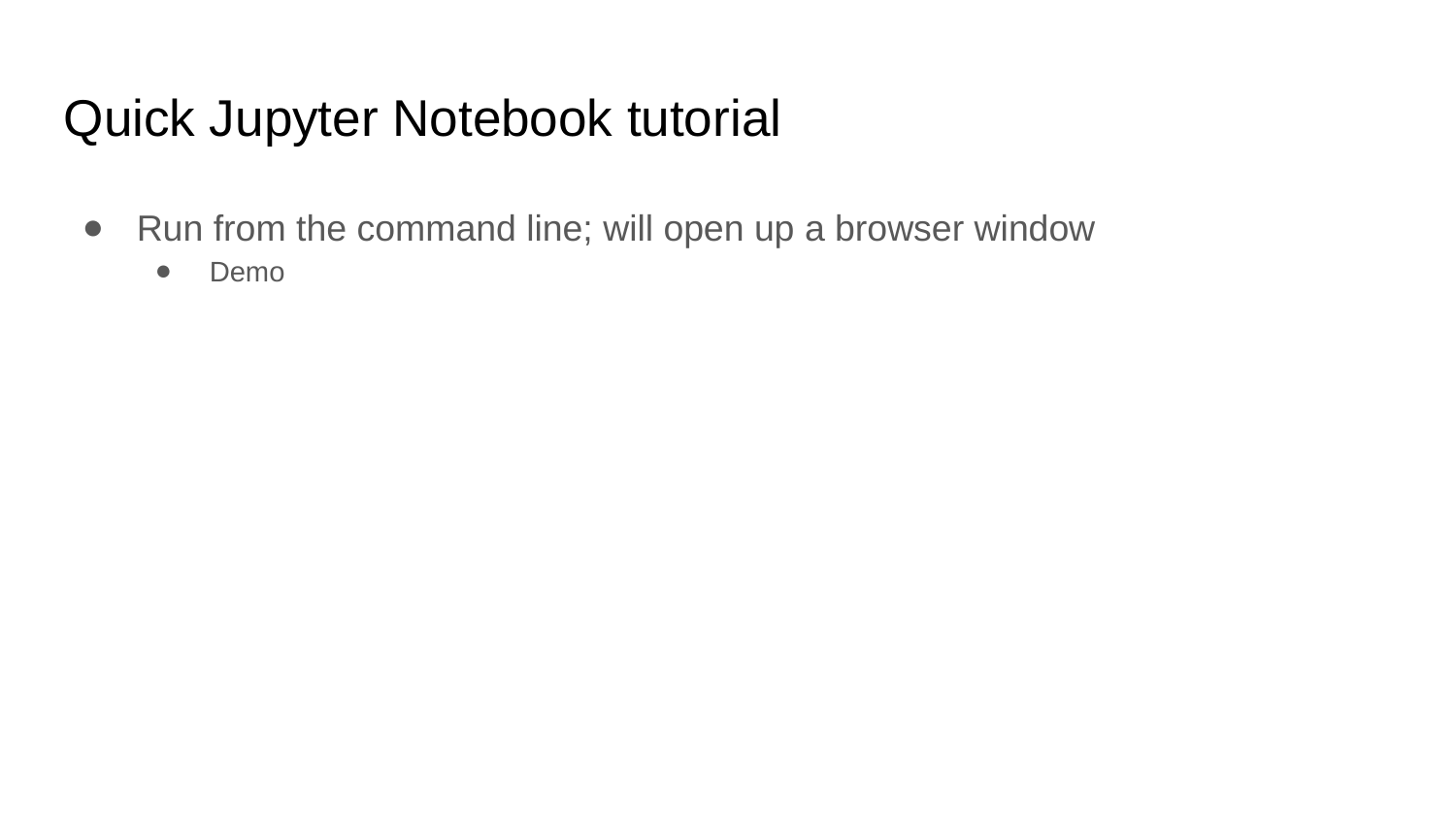

Quick Jupyter Notebook tutorial
Run from the command line; will open up a browser window
Demo